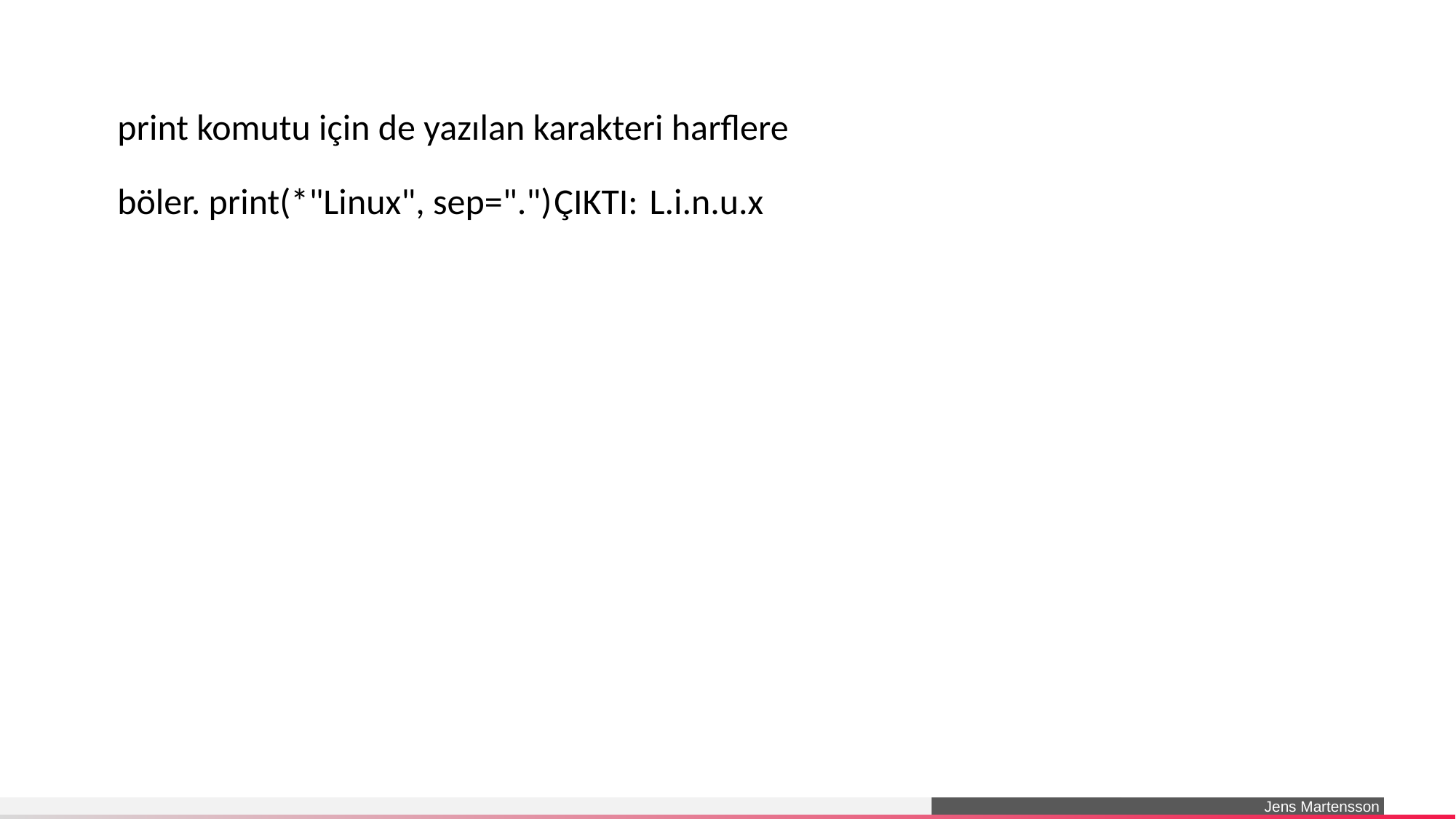

print komutu için de yazılan karakteri harflere böler. print(*"Linux", sep=".")	ÇIKTI: L.i.n.u.x